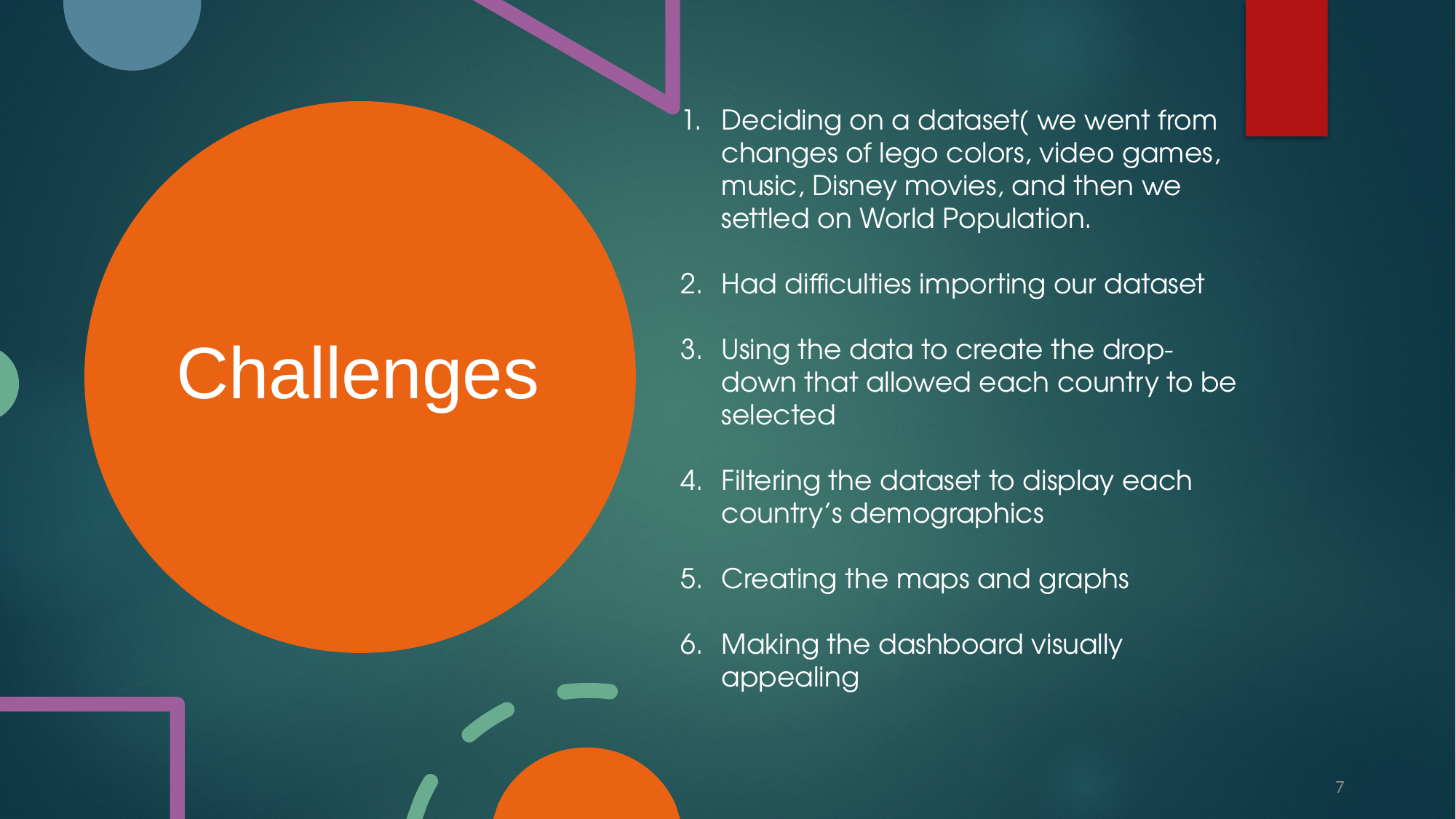

Deciding on a dataset( we went from  changes of lego colors, video games, music, Disney movies, and then we settled on World Population.

Had difficulties importing our dataset

Using the data to create the drop-down that allowed each country to be selected

Filtering the dataset to display each country’s demographics

Creating the maps and graphs

Making the dashboard visually appealing

# Challenges
7